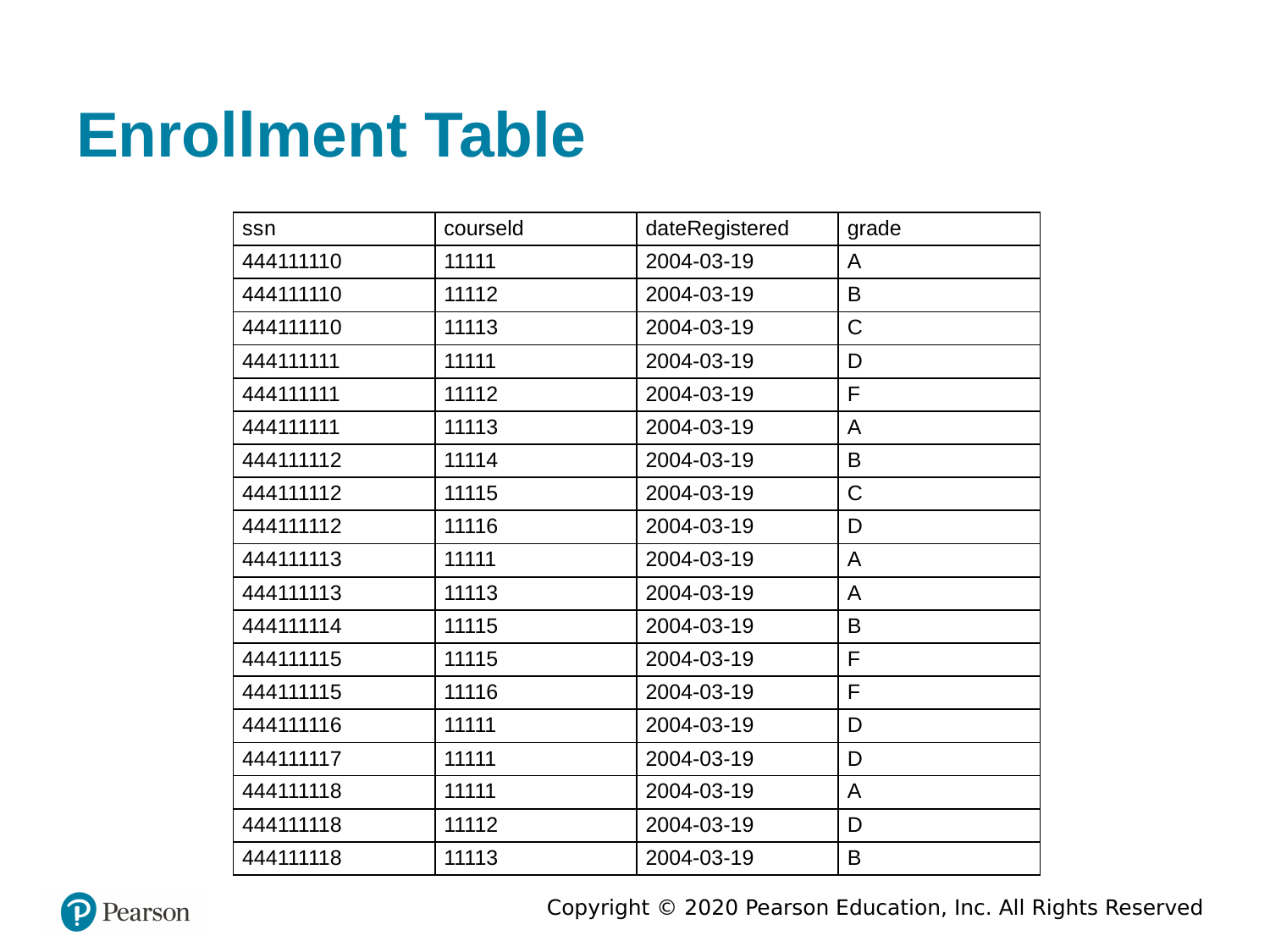

# Enrollment Table
| s s n | courseld | dateRegistered | grade |
| --- | --- | --- | --- |
| 444111110 | 11111 | 2004-03-19 | A |
| 444111110 | 11112 | 2004-03-19 | B |
| 444111110 | 11113 | 2004-03-19 | C |
| 444111111 | 11111 | 2004-03-19 | D |
| 444111111 | 11112 | 2004-03-19 | F |
| 444111111 | 11113 | 2004-03-19 | A |
| 444111112 | 11114 | 2004-03-19 | B |
| 444111112 | 11115 | 2004-03-19 | C |
| 444111112 | 11116 | 2004-03-19 | D |
| 444111113 | 11111 | 2004-03-19 | A |
| 444111113 | 11113 | 2004-03-19 | A |
| 444111114 | 11115 | 2004-03-19 | B |
| 444111115 | 11115 | 2004-03-19 | F |
| 444111115 | 11116 | 2004-03-19 | F |
| 444111116 | 11111 | 2004-03-19 | D |
| 444111117 | 11111 | 2004-03-19 | D |
| 444111118 | 11111 | 2004-03-19 | A |
| 444111118 | 11112 | 2004-03-19 | D |
| 444111118 | 11113 | 2004-03-19 | B |